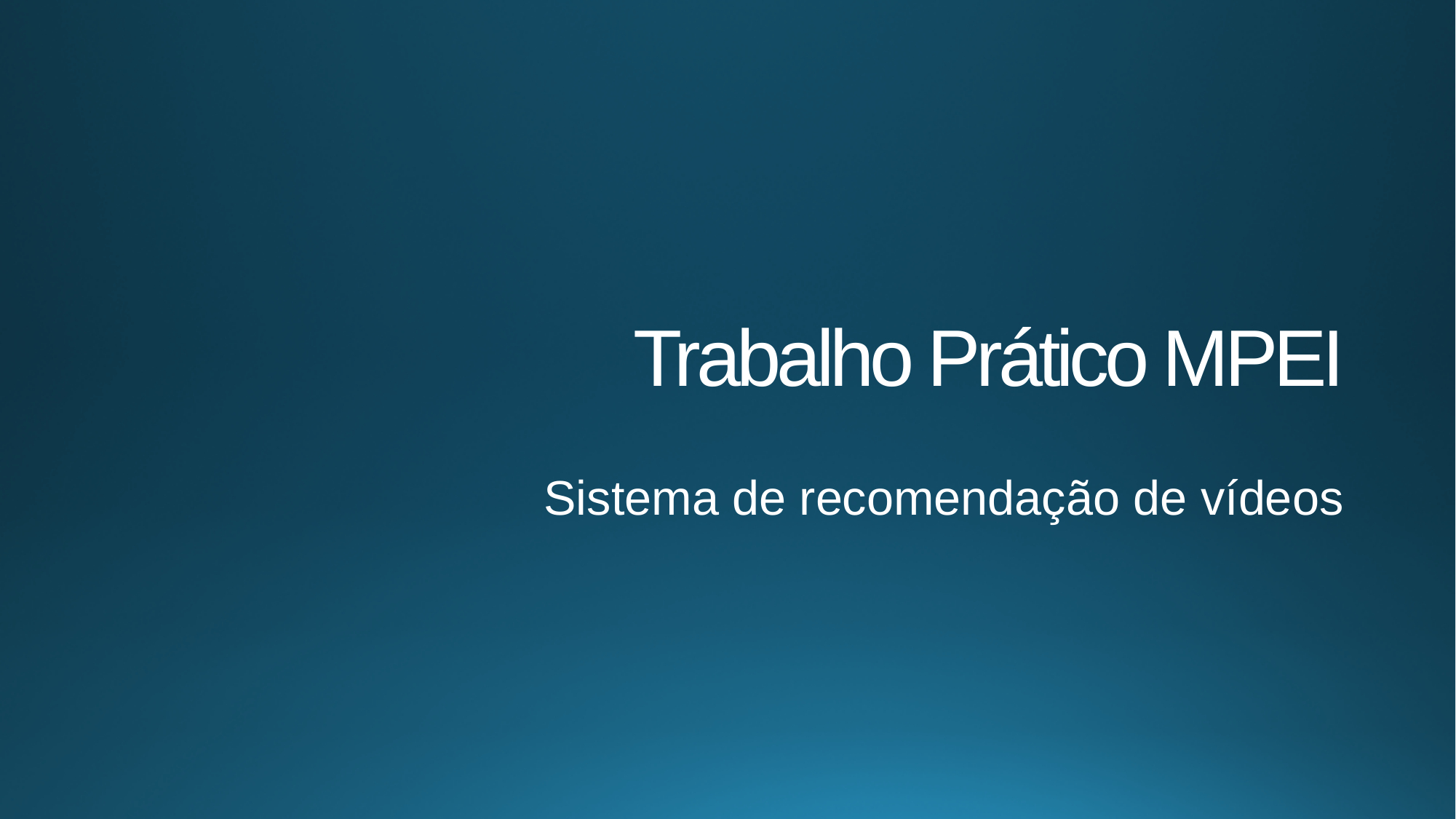

# Trabalho Prático MPEI
Sistema de recomendação de vídeos